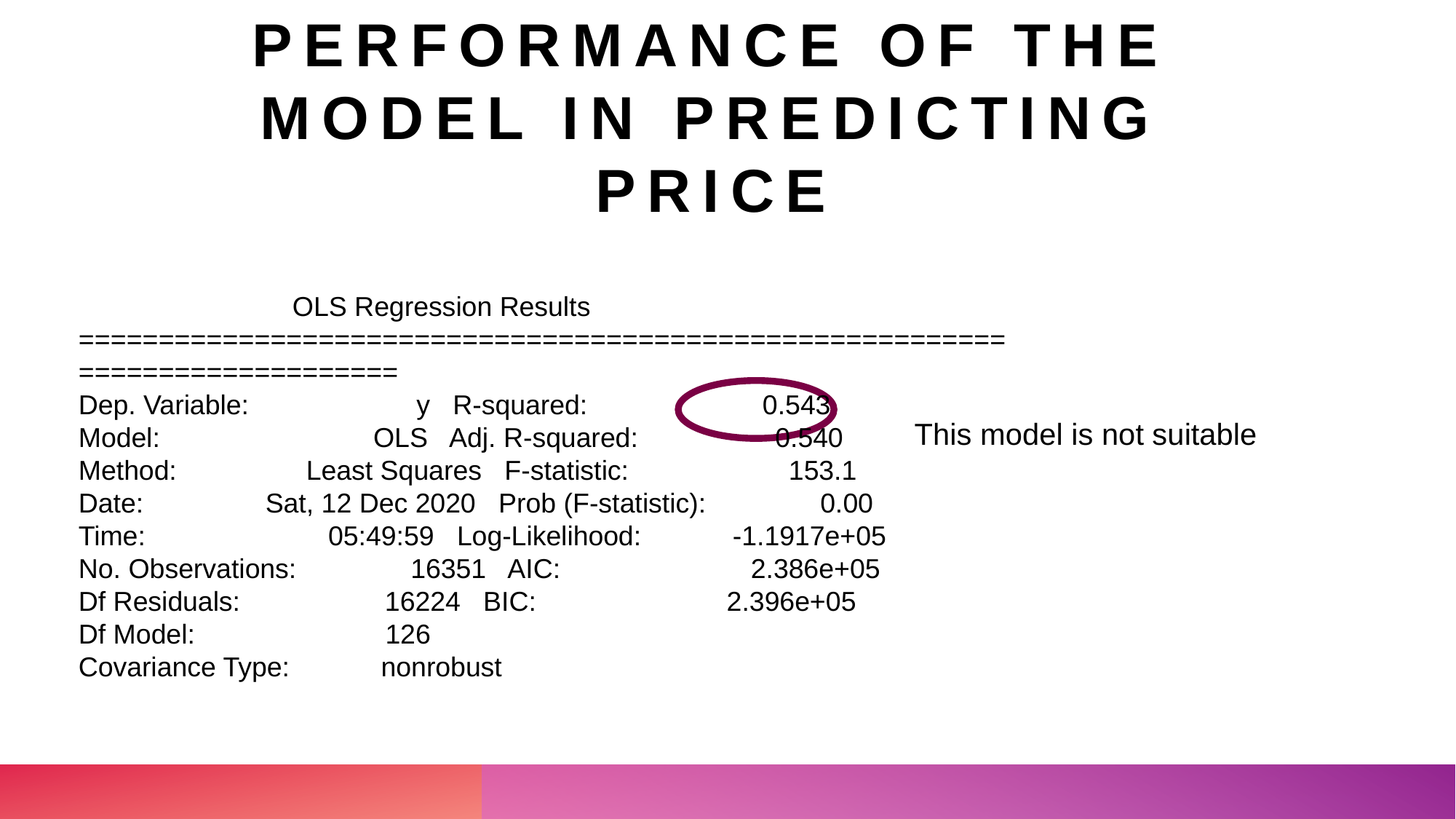

# PERFORMANCE OF THE MODEL IN PREDICTING PRICE

                            OLS Regression Results
==============================================================================
Dep. Variable:                      y   R-squared:                       0.543
Model:                            OLS   Adj. R-squared:                  0.540
Method:                 Least Squares   F-statistic:                     153.1
Date:                Sat, 12 Dec 2020   Prob (F-statistic):               0.00
Time:                        05:49:59   Log-Likelihood:            -1.1917e+05
No. Observations:               16351   AIC:                         2.386e+05
Df Residuals:                   16224   BIC:                         2.396e+05
Df Model:                         126
Covariance Type:            nonrobust

This model is not suitable